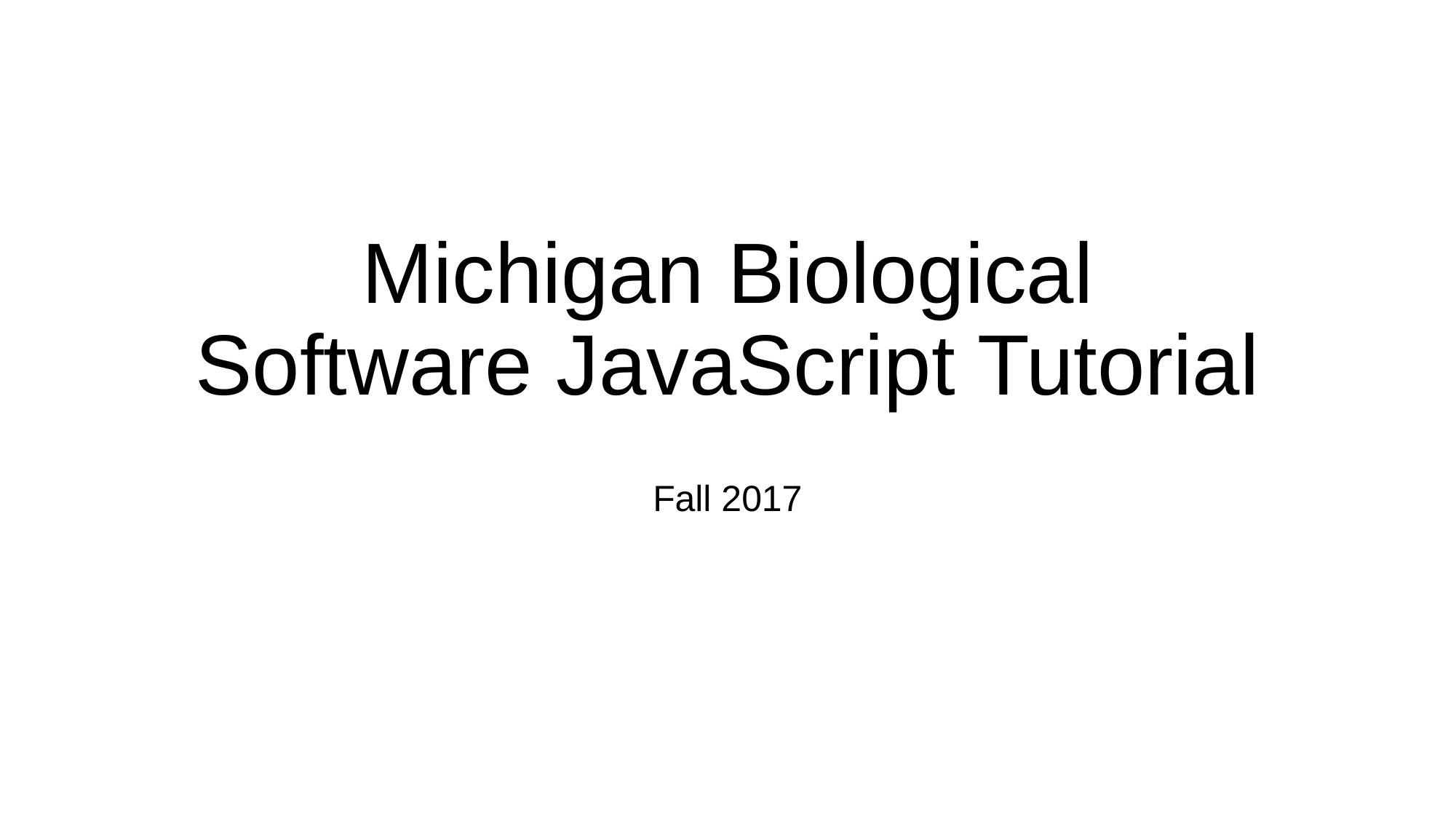

# Michigan Biological Software JavaScript Tutorial
Fall 2017